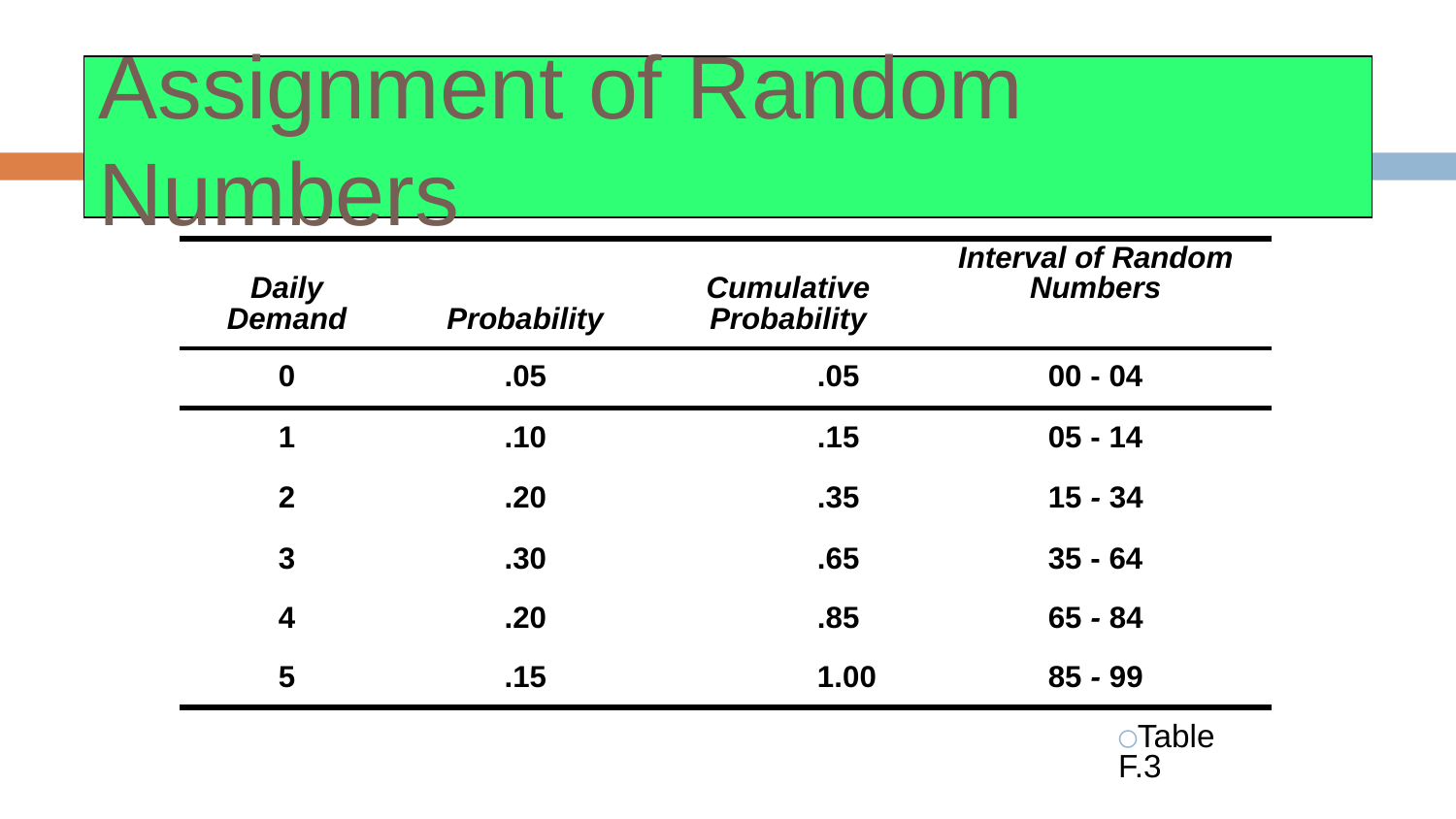

# Assignment of Random Numbers
| Daily Demand | Probability | Cumulative Probability | Interval of Random Numbers |
| --- | --- | --- | --- |
| 0 | .05 | .05 | 00 - 04 |
| 1 | .10 | .15 | 05 - 14 |
| 2 | .20 | .35 | 15 - 34 |
| 3 | .30 | .65 | 35 - 64 |
| 4 | .20 | .85 | 65 - 84 |
| 5 | .15 | 1.00 | 85 - 99 |
Table F.3